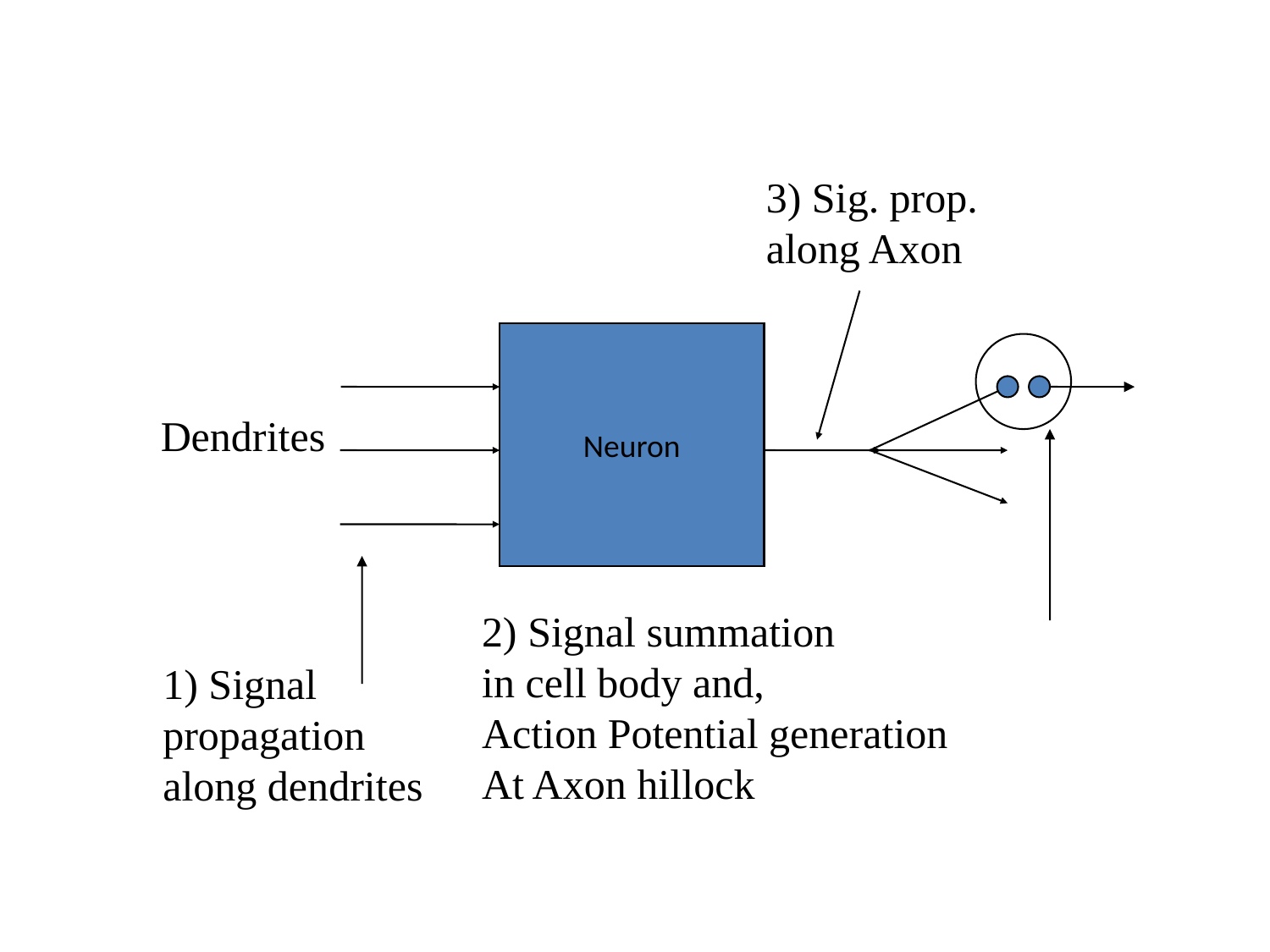

#
3) Sig. prop. along Axon

Neuron

2) Signal summation
in cell body and,
Action Potential generation
At Axon hillock

Dendrites
1) Signal
propagation
along dendrites